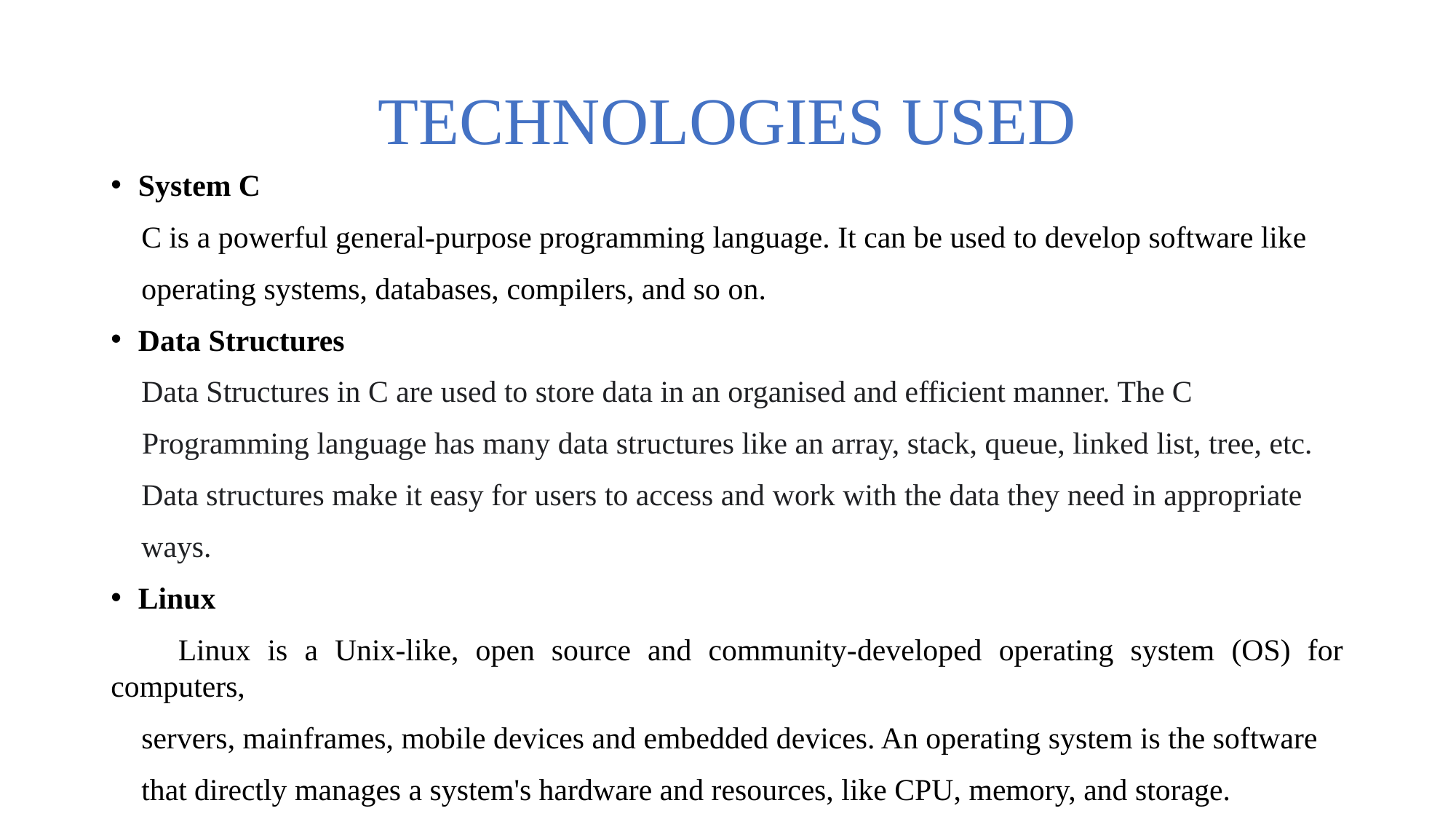

# TECHNOLOGIES USED
System C
    C is a powerful general-purpose programming language. It can be used to develop software like
    operating systems, databases, compilers, and so on.
Data Structures
    Data Structures in C are used to store data in an organised and efficient manner. The C
    Programming language has many data structures like an array, stack, queue, linked list, tree, etc.
    Data structures make it easy for users to access and work with the data they need in appropriate
    ways.
Linux
    Linux is a Unix-like, open source and community-developed operating system (OS) for computers,
    servers, mainframes, mobile devices and embedded devices. An operating system is the software
    that directly manages a system's hardware and resources, like CPU, memory, and storage.